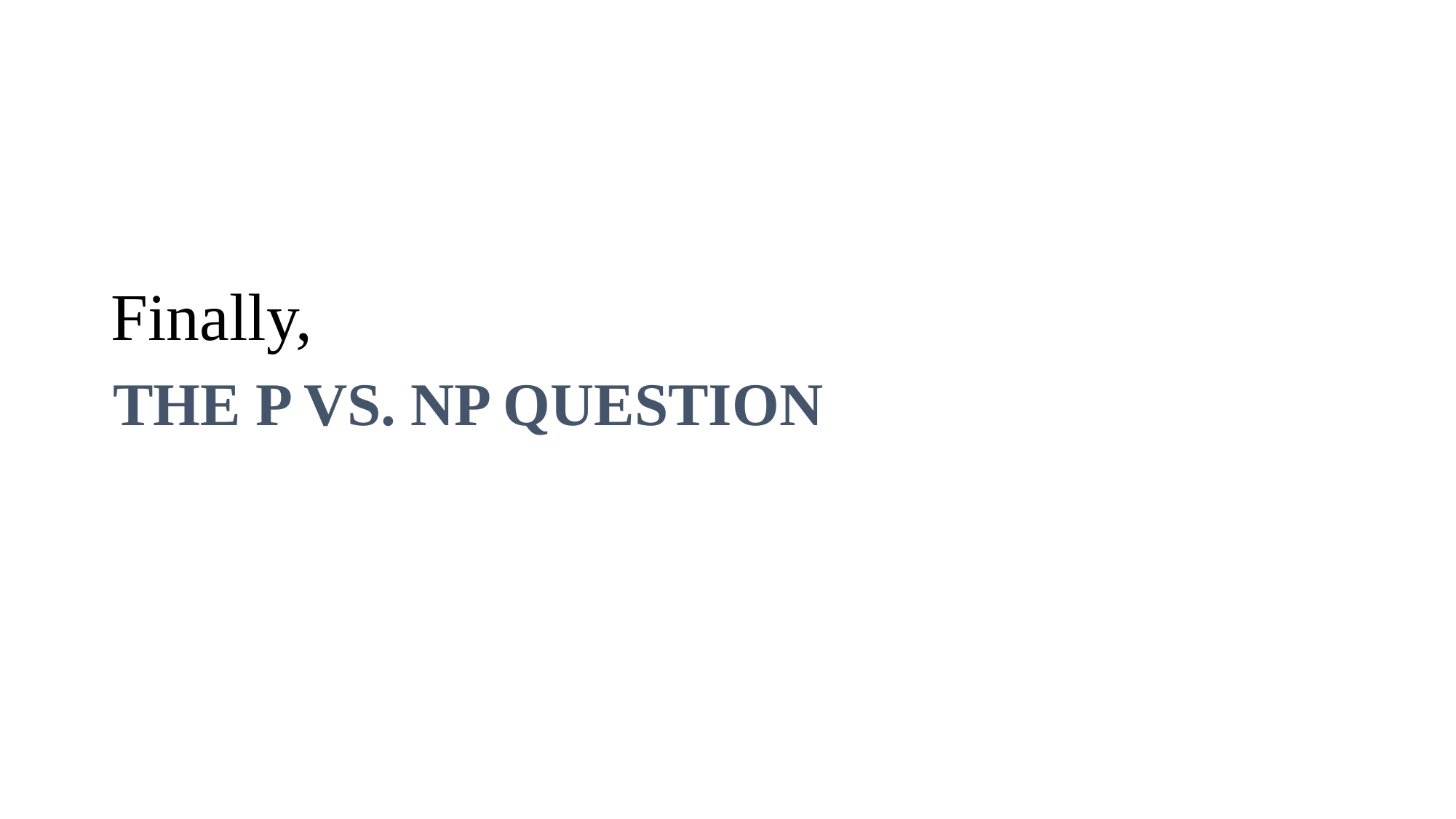

Finally,

# The P vs. NP Question